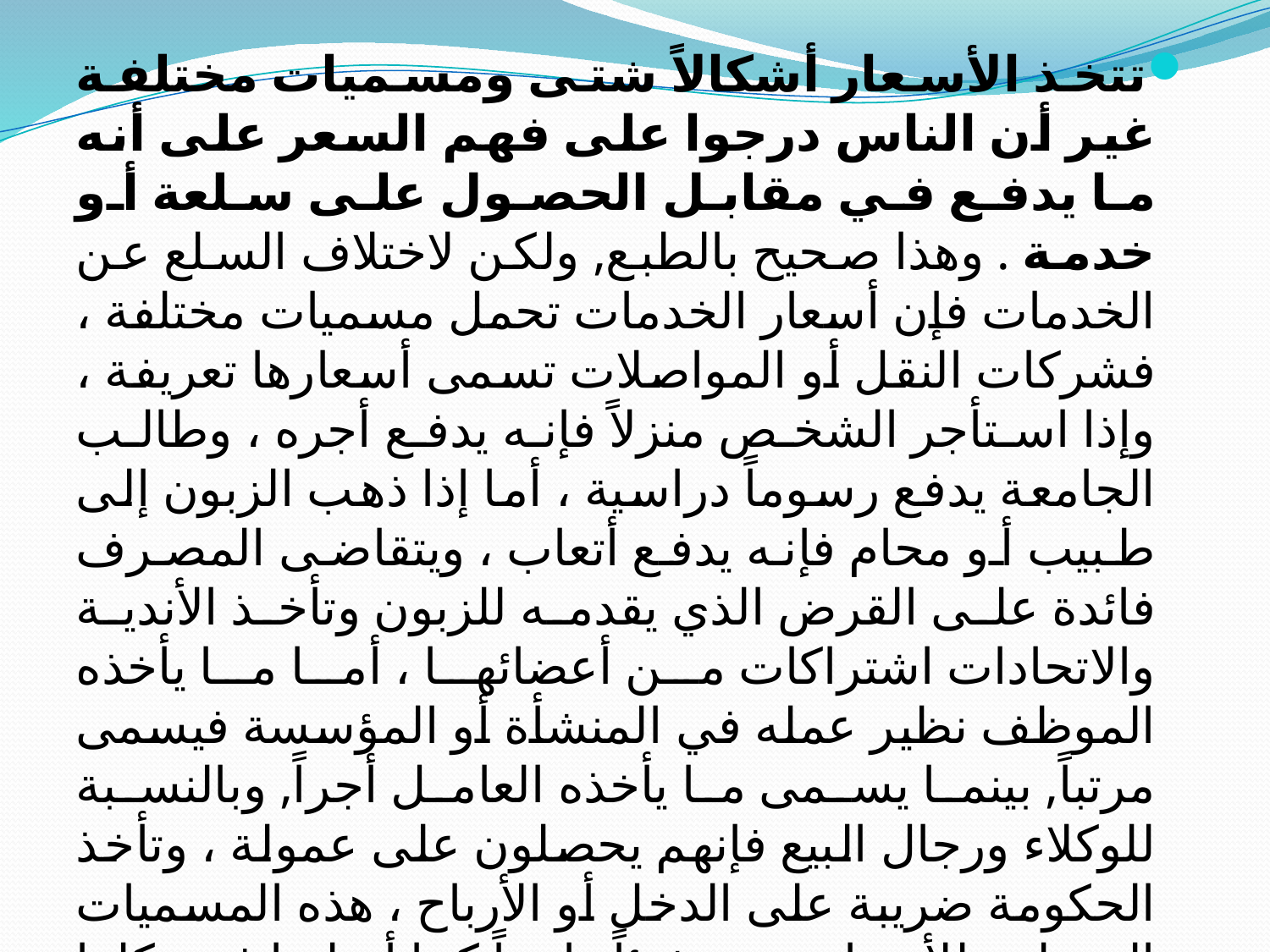

تتخذ الأسعار أشكالاً شتى ومسميات مختلفة غير أن الناس درجوا على فهم السعر على أنه ما يدفع في مقابل الحصول على سلعة أو خدمة . وهذا صحيح بالطبع, ولكن لاختلاف السلع عن الخدمات فإن أسعار الخدمات تحمل مسميات مختلفة ، فشركات النقل أو المواصلات تسمى أسعارها تعريفة ، وإذا استأجر الشخص منزلاً فإنه يدفع أجره ، وطالب الجامعة يدفع رسوماً دراسية ، أما إذا ذهب الزبون إلى طبيب أو محام فإنه يدفع أتعاب ، ويتقاضى المصرف فائدة على القرض الذي يقدمه للزبون وتأخذ الأندية والاتحادات اشتراكات من أعضائها ، أما ما يأخذه الموظف نظير عمله في المنشأة أو المؤسسة فيسمى مرتباً, بينما يسمى ما يأخذه العامل أجراً, وبالنسبة للوكلاء ورجال البيع فإنهم يحصلون على عمولة ، وتأخذ الحكومة ضريبة على الدخل أو الأرباح ، هذه المسميات المختلفة للأسعار تعنى شيئاً واحداً كما أسلفنا فهي كلها تدفع في مقابل تقديم خدمة أو سلعة .